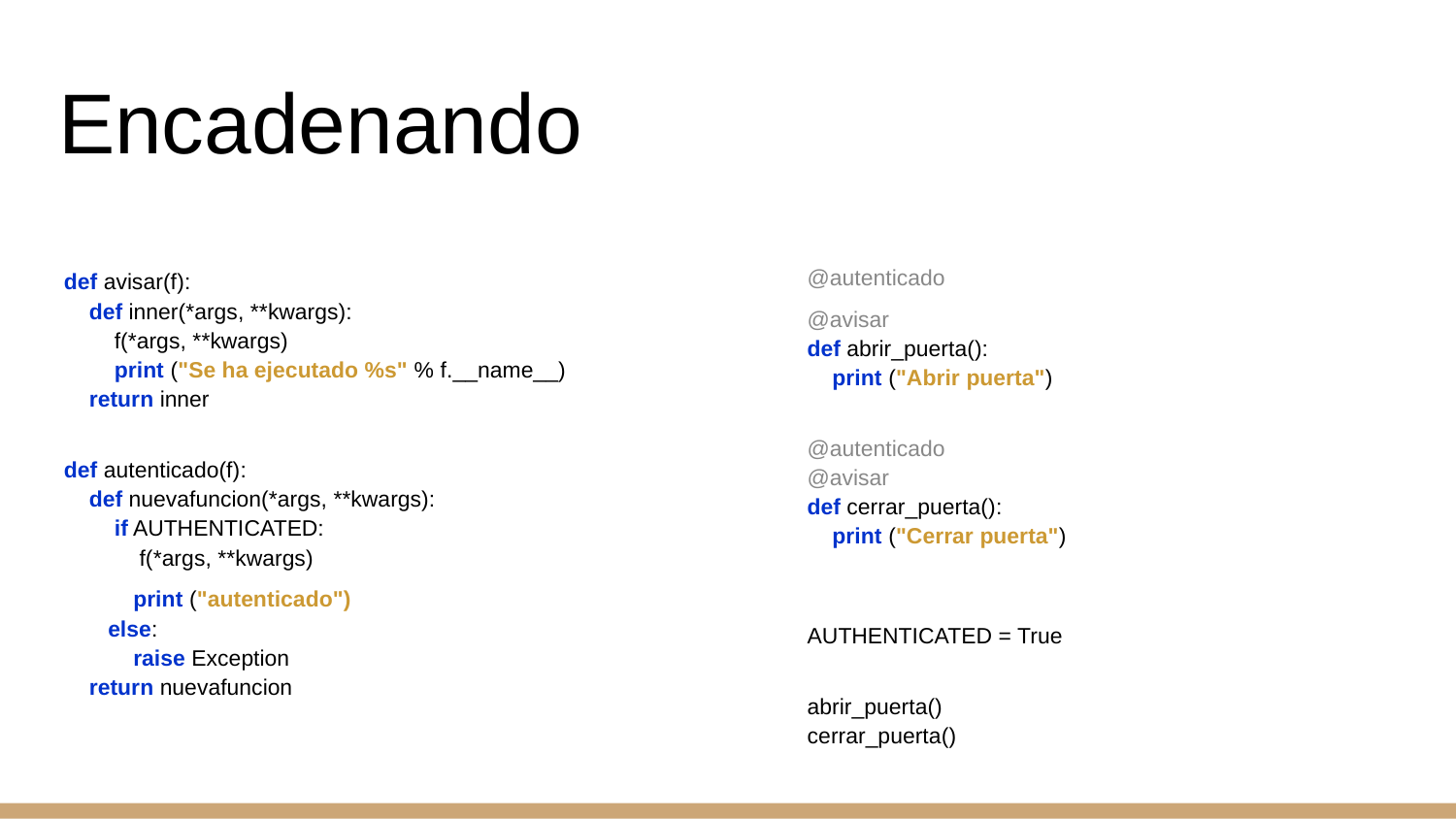

Encadenando

def avisar(f):
    def inner(*args, **kwargs):
        f(*args, **kwargs)
        print ("Se ha ejecutado %s" % f.__name__)
    return inner
def autenticado(f):
    def nuevafuncion(*args, **kwargs):
        if AUTHENTICATED:
            f(*args, **kwargs)
           print ("autenticado")
       else:
           raise Exception
    return nuevafuncion

@autenticado
@avisar
def abrir_puerta():
    print ("Abrir puerta")
@autenticado
@avisar
def cerrar_puerta():
    print ("Cerrar puerta")
AUTHENTICATED = True
abrir_puerta()
cerrar_puerta()